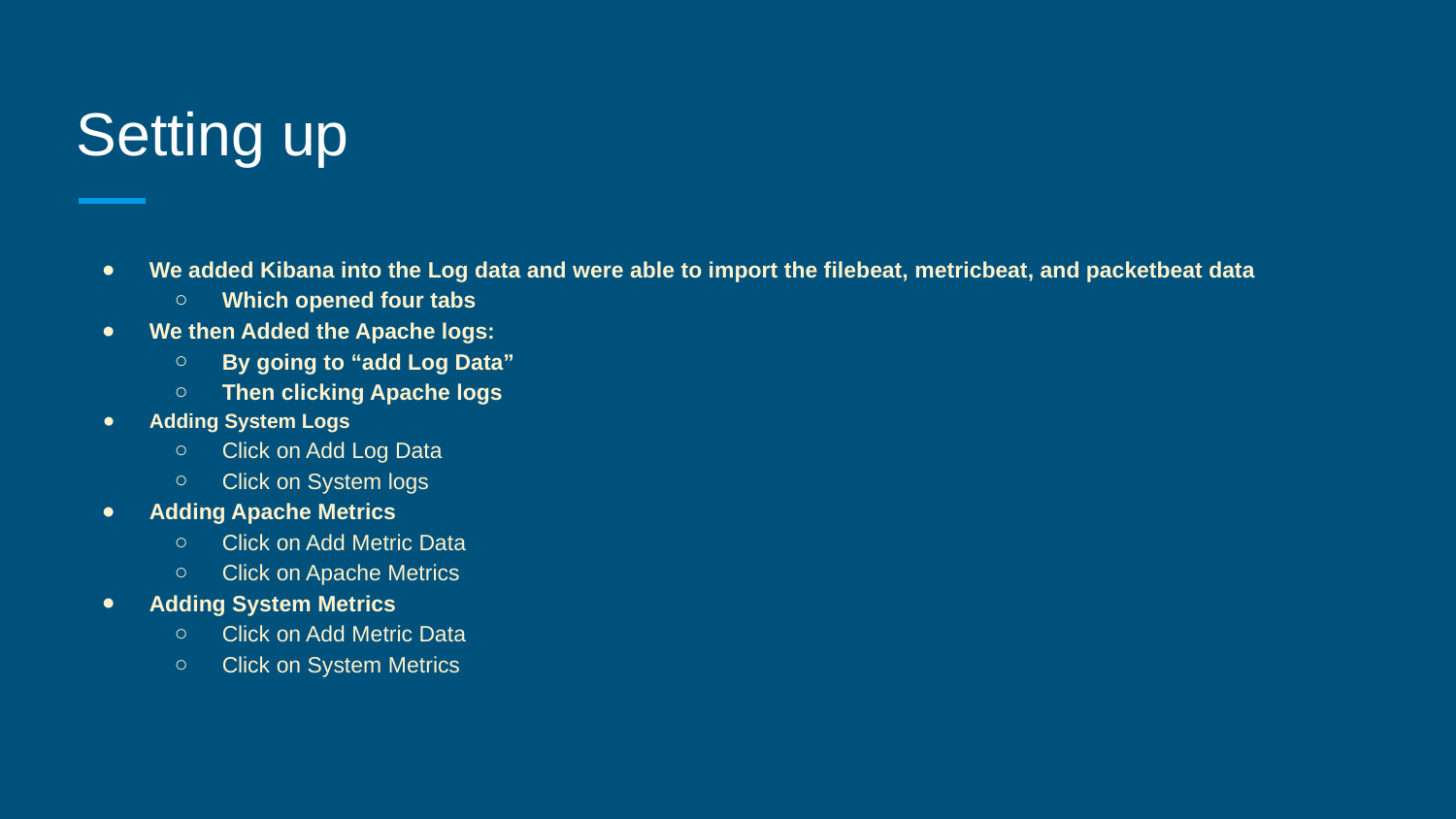

# Setting up
We added Kibana into the Log data and were able to import the filebeat, metricbeat, and packetbeat data
Which opened four tabs
We then Added the Apache logs:
By going to “add Log Data”
Then clicking Apache logs
Adding System Logs
Click on Add Log Data
Click on System logs
Adding Apache Metrics
Click on Add Metric Data
Click on Apache Metrics
Adding System Metrics
Click on Add Metric Data
Click on System Metrics